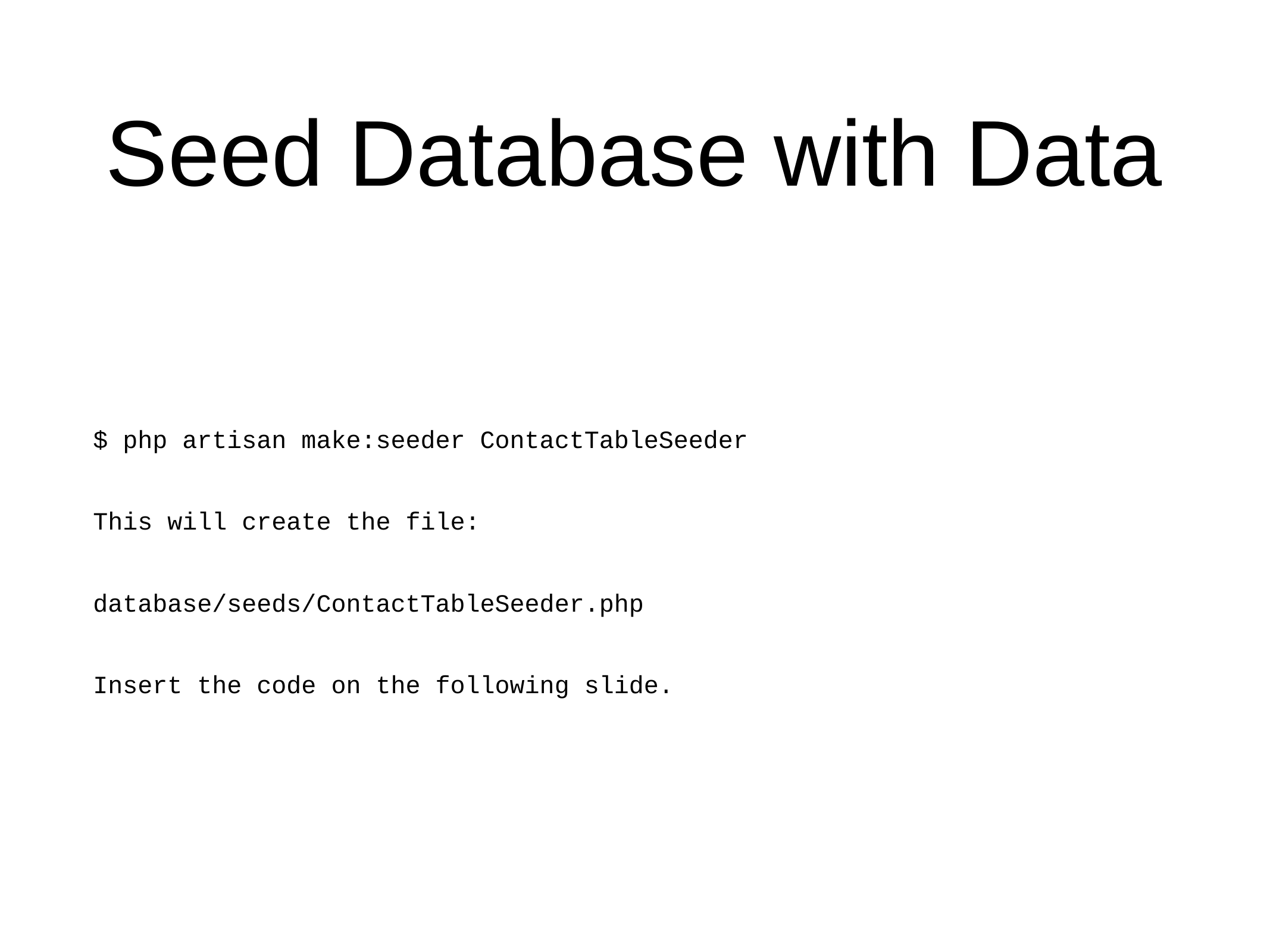

# Seed Database with Data
$ php artisan make:seeder ContactTableSeeder
This will create the file:
database/seeds/ContactTableSeeder.php
Insert the code on the following slide.